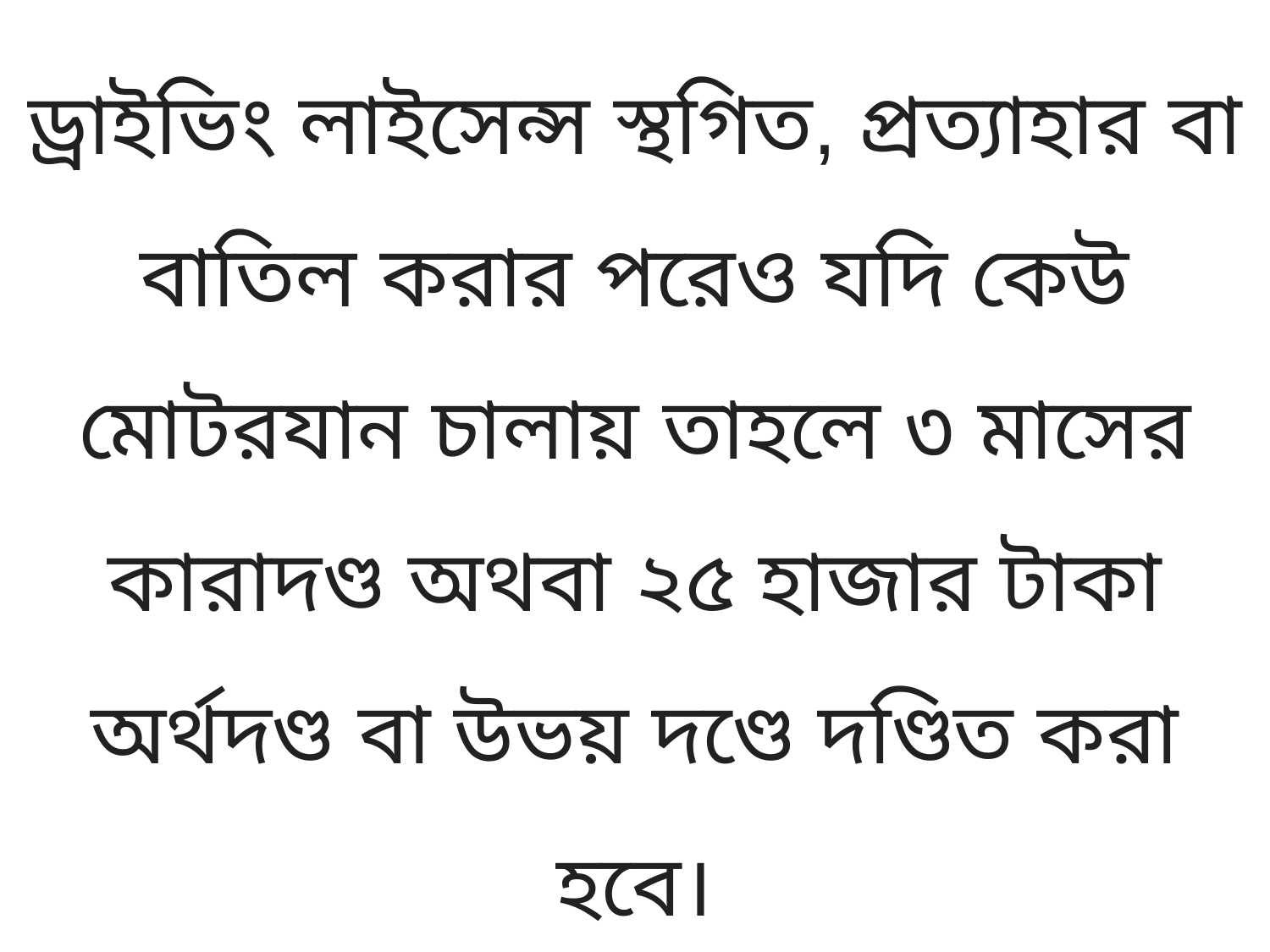

ড্রাইভিং লাইসেন্স স্থগিত, প্রত্যাহার বা বাতিল করার পরেও যদি কেউ মোটরযান চালায় তাহলে ৩ মাসের কারাদণ্ড অথবা ২৫ হাজার টাকা অর্থদণ্ড বা উভয় দণ্ডে দণ্ডিত করা হবে।